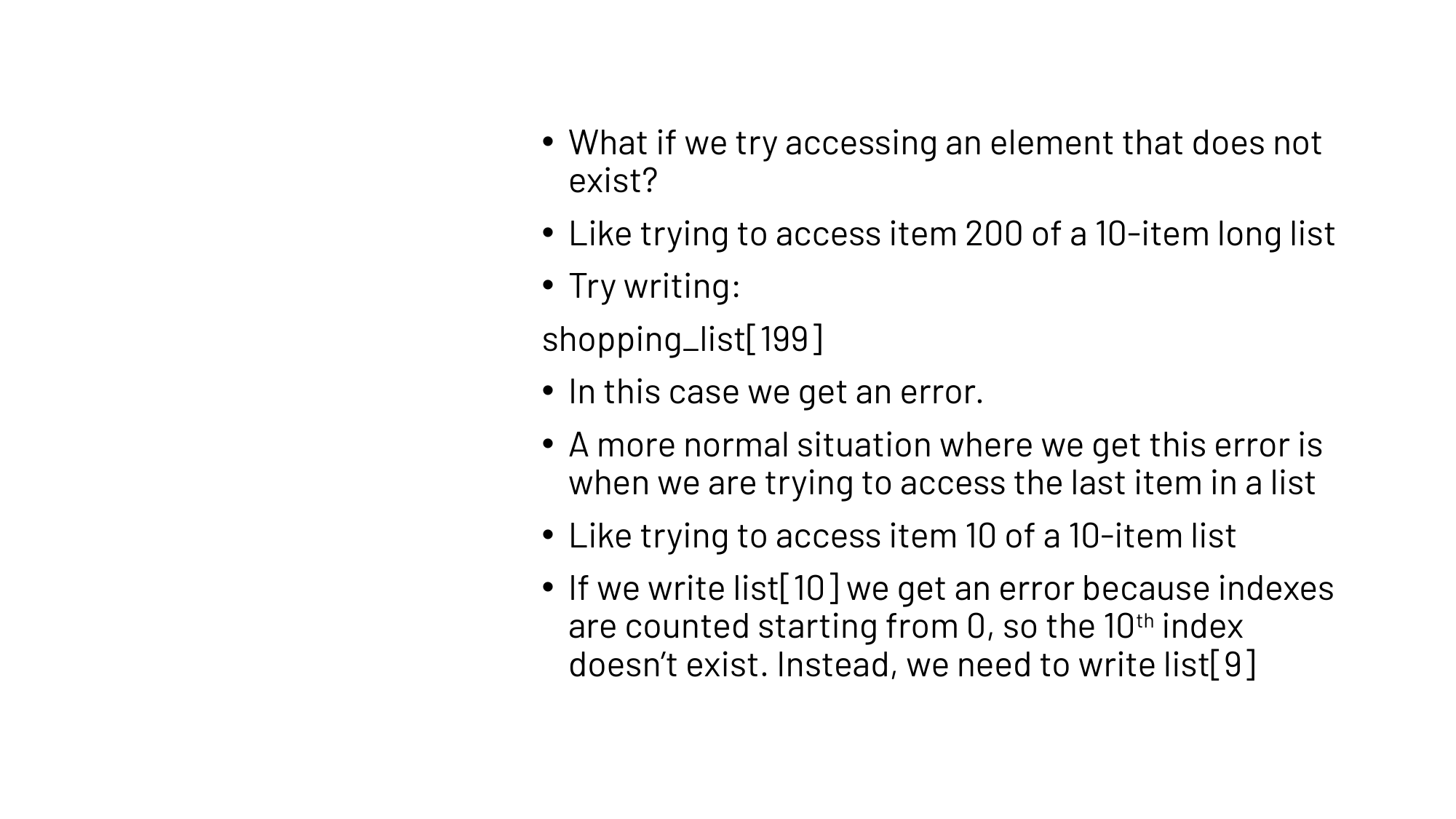

What if we try accessing an element that does not exist?
Like trying to access item 200 of a 10-item long list
Try writing:
shopping_list[199]
In this case we get an error.
A more normal situation where we get this error is when we are trying to access the last item in a list
Like trying to access item 10 of a 10-item list
If we write list[10] we get an error because indexes are counted starting from 0, so the 10th index doesn’t exist. Instead, we need to write list[9]
# Index Errors